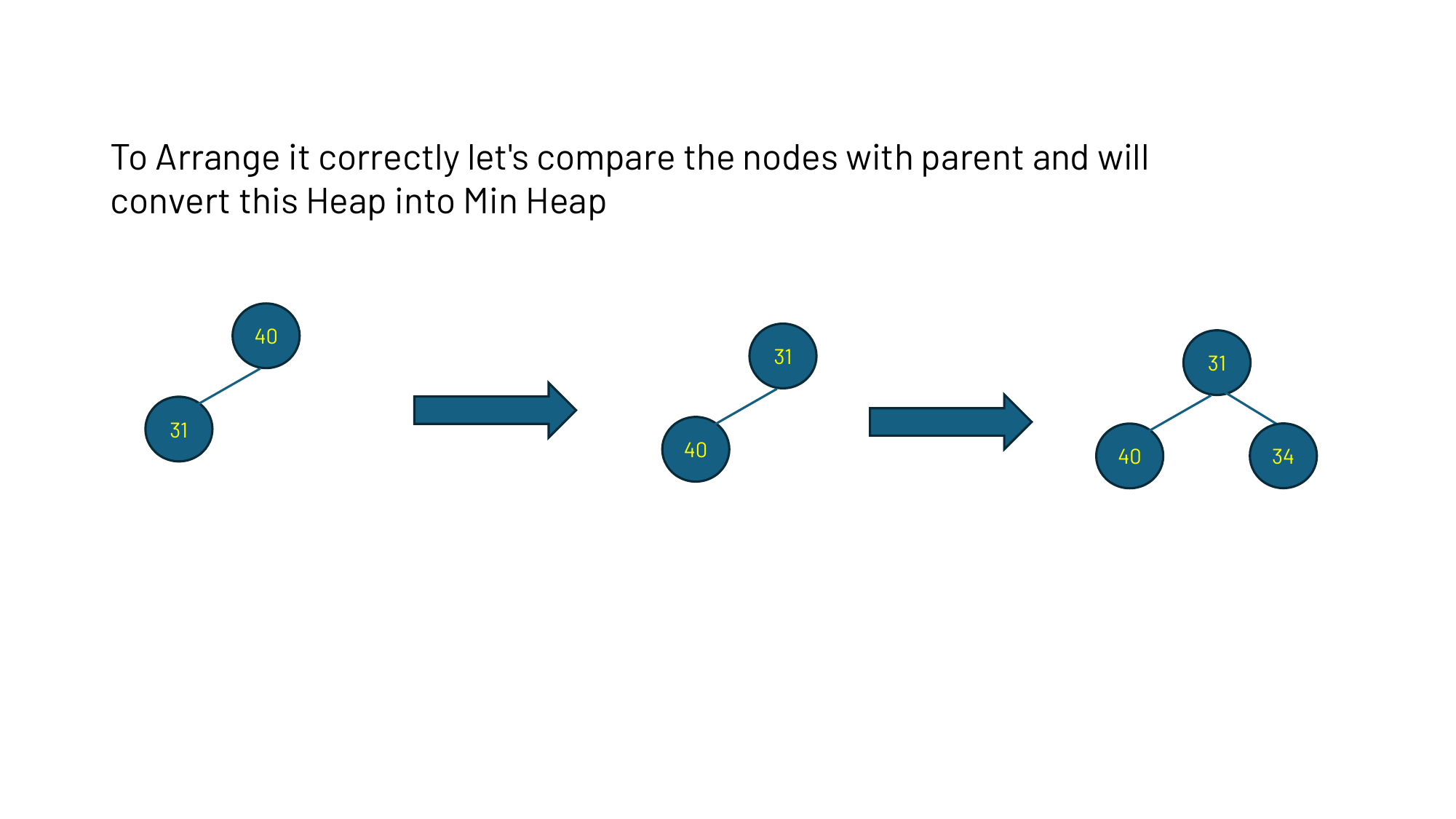

To Arrange it correctly let's compare the nodes with parent and will convert this Heap into Min Heap
40
31
31

31
40
34
40